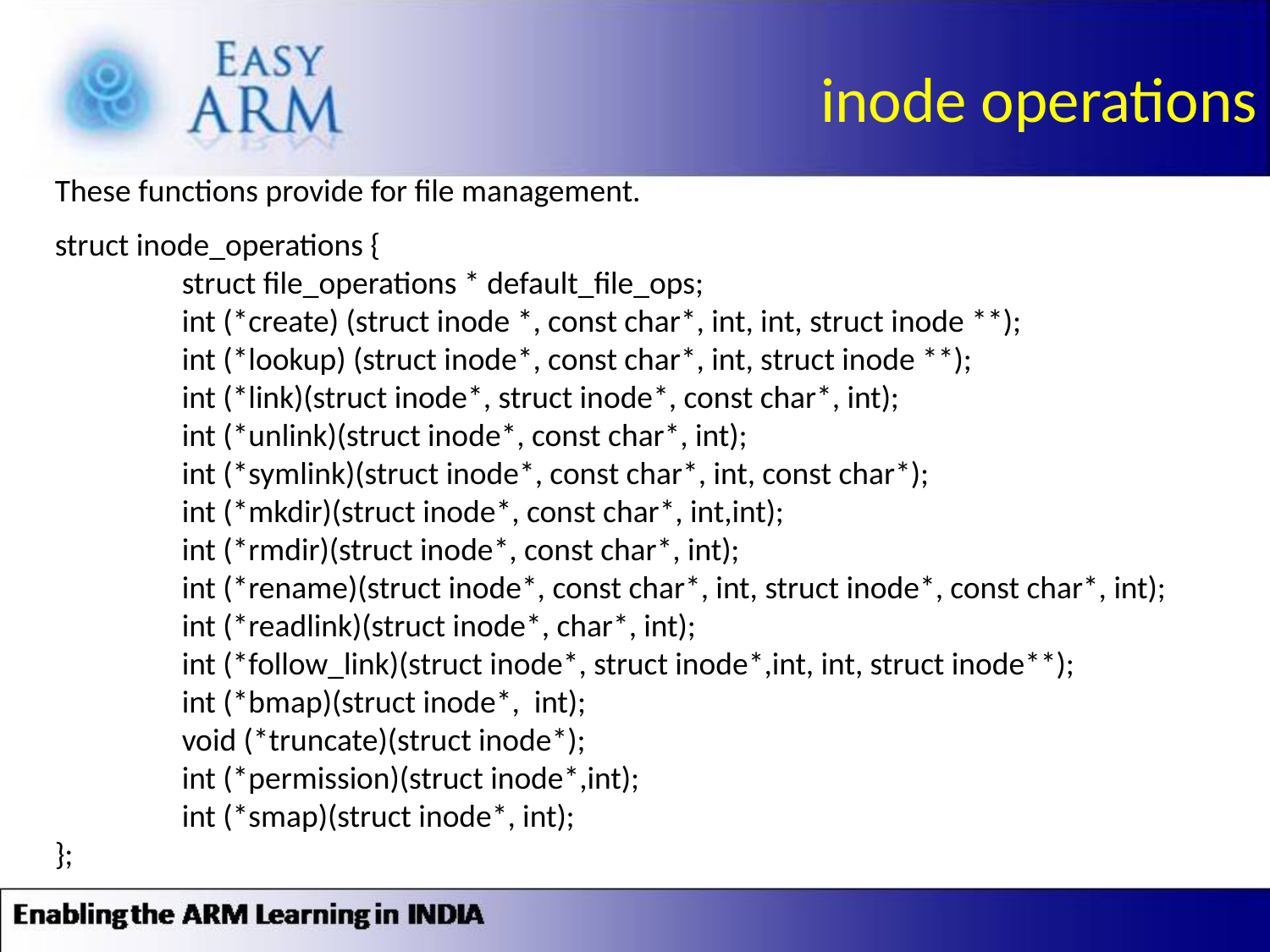

inode operations
These functions provide for file management.
struct inode_operations {
	struct file_operations * default_file_ops;
	int (*create) (struct inode *, const char*, int, int, struct inode **);
	int (*lookup) (struct inode*, const char*, int, struct inode **);
	int (*link)(struct inode*, struct inode*, const char*, int);
	int (*unlink)(struct inode*, const char*, int);
	int (*symlink)(struct inode*, const char*, int, const char*);
	int (*mkdir)(struct inode*, const char*, int,int);
	int (*rmdir)(struct inode*, const char*, int);
	int (*rename)(struct inode*, const char*, int, struct inode*, const char*, int);
	int (*readlink)(struct inode*, char*, int);
	int (*follow_link)(struct inode*, struct inode*,int, int, struct inode**);
	int (*bmap)(struct inode*,  int);
	void (*truncate)(struct inode*);
	int (*permission)(struct inode*,int);
	int (*smap)(struct inode*, int);
};